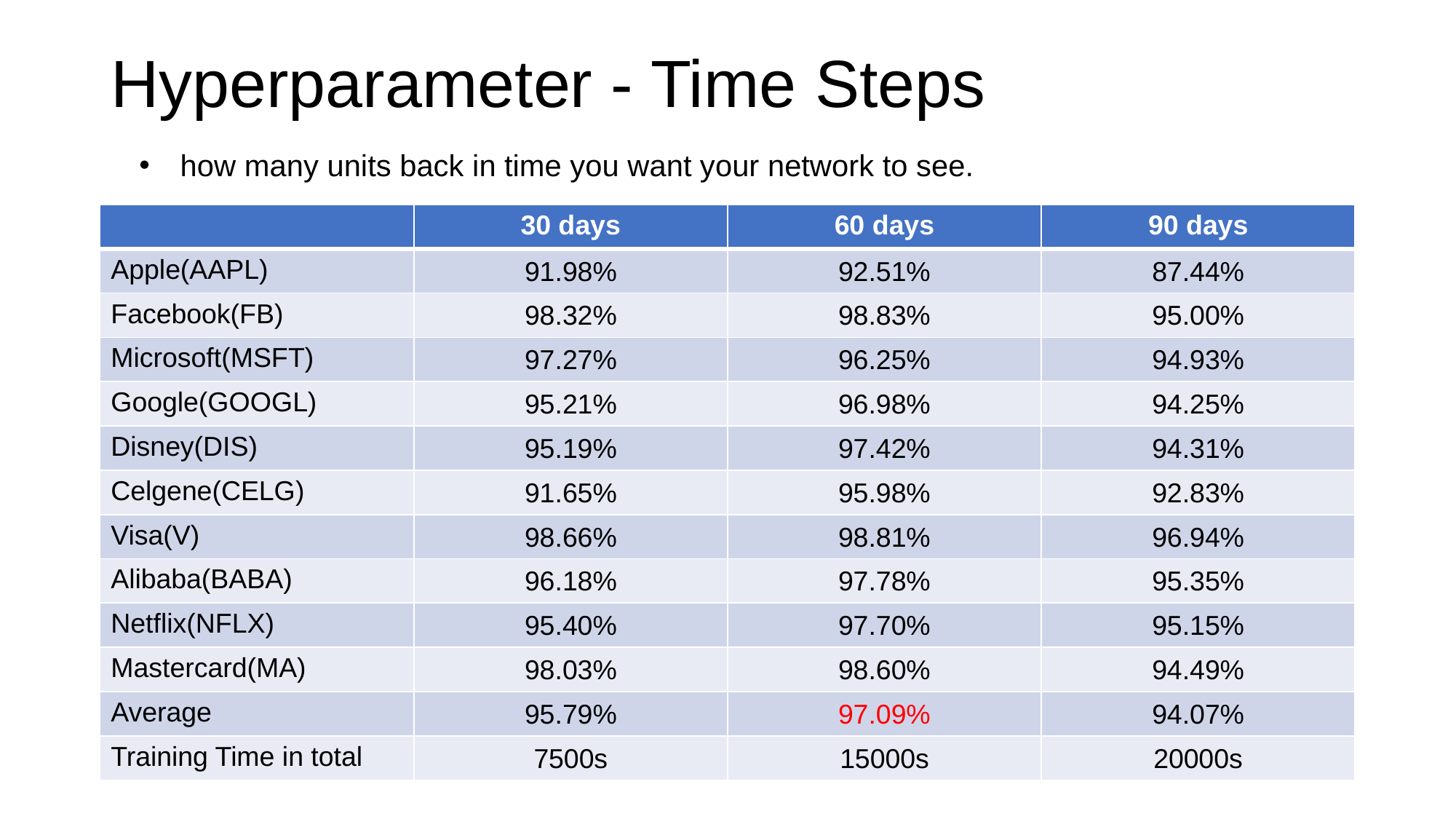

# Hyperparameter - Time Steps
how many units back in time you want your network to see.
|  | 30 days | 60 days | 90 days |
| --- | --- | --- | --- |
| Apple(AAPL) | 91.98% | 92.51% | 87.44% |
| Facebook(FB) | 98.32% | 98.83% | 95.00% |
| Microsoft(MSFT) | 97.27% | 96.25% | 94.93% |
| Google(GOOGL) | 95.21% | 96.98% | 94.25% |
| Disney(DIS) | 95.19% | 97.42% | 94.31% |
| Celgene(CELG) | 91.65% | 95.98% | 92.83% |
| Visa(V) | 98.66% | 98.81% | 96.94% |
| Alibaba(BABA) | 96.18% | 97.78% | 95.35% |
| Netflix(NFLX) | 95.40% | 97.70% | 95.15% |
| Mastercard(MA) | 98.03% | 98.60% | 94.49% |
| Average | 95.79% | 97.09% | 94.07% |
| Training Time in total | 7500s | 15000s | 20000s |